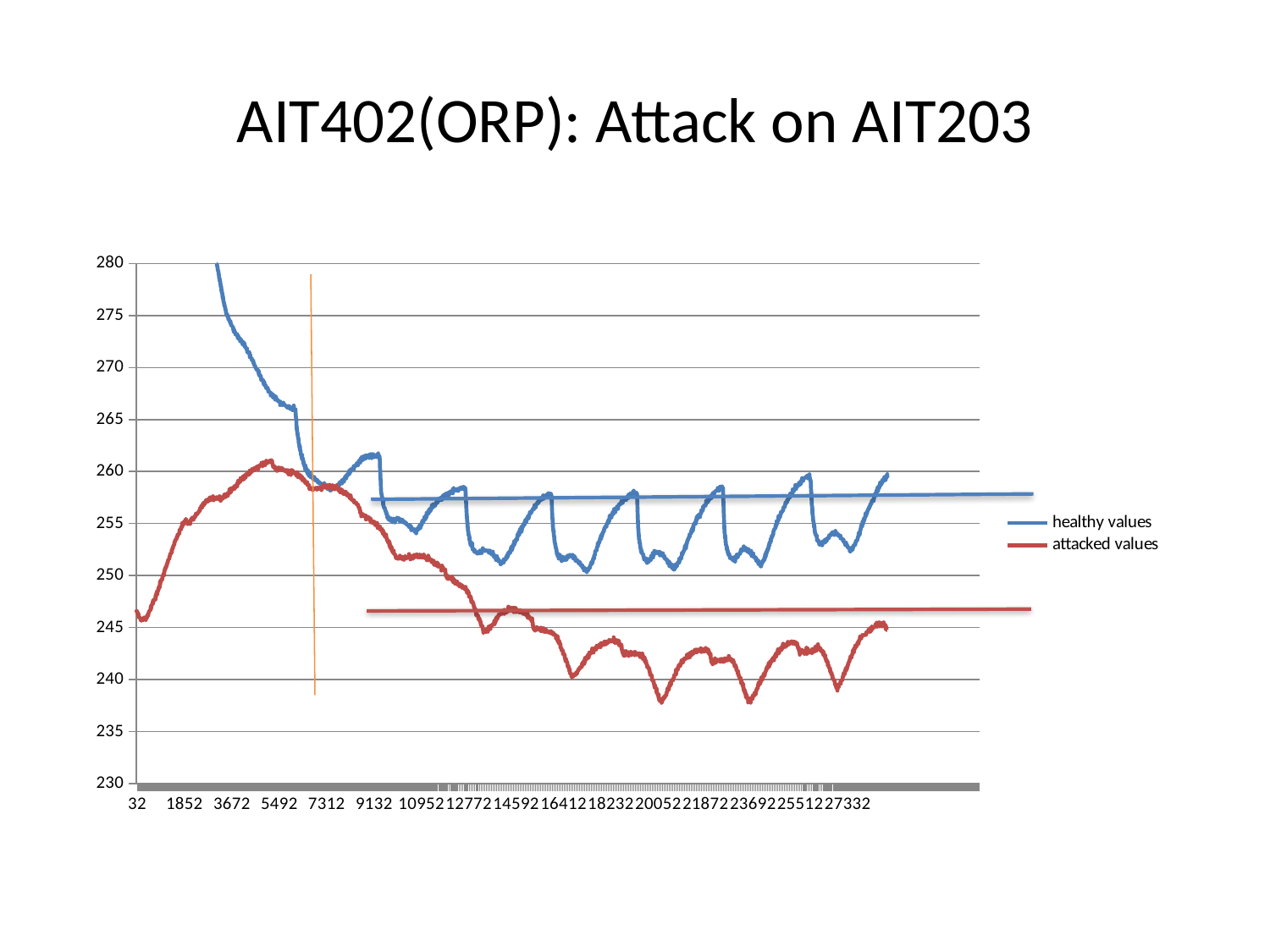

# AIT402(ORP): Attack on AIT203

### Chart

| Category | healthy values | attacked values |
|---|---|---|